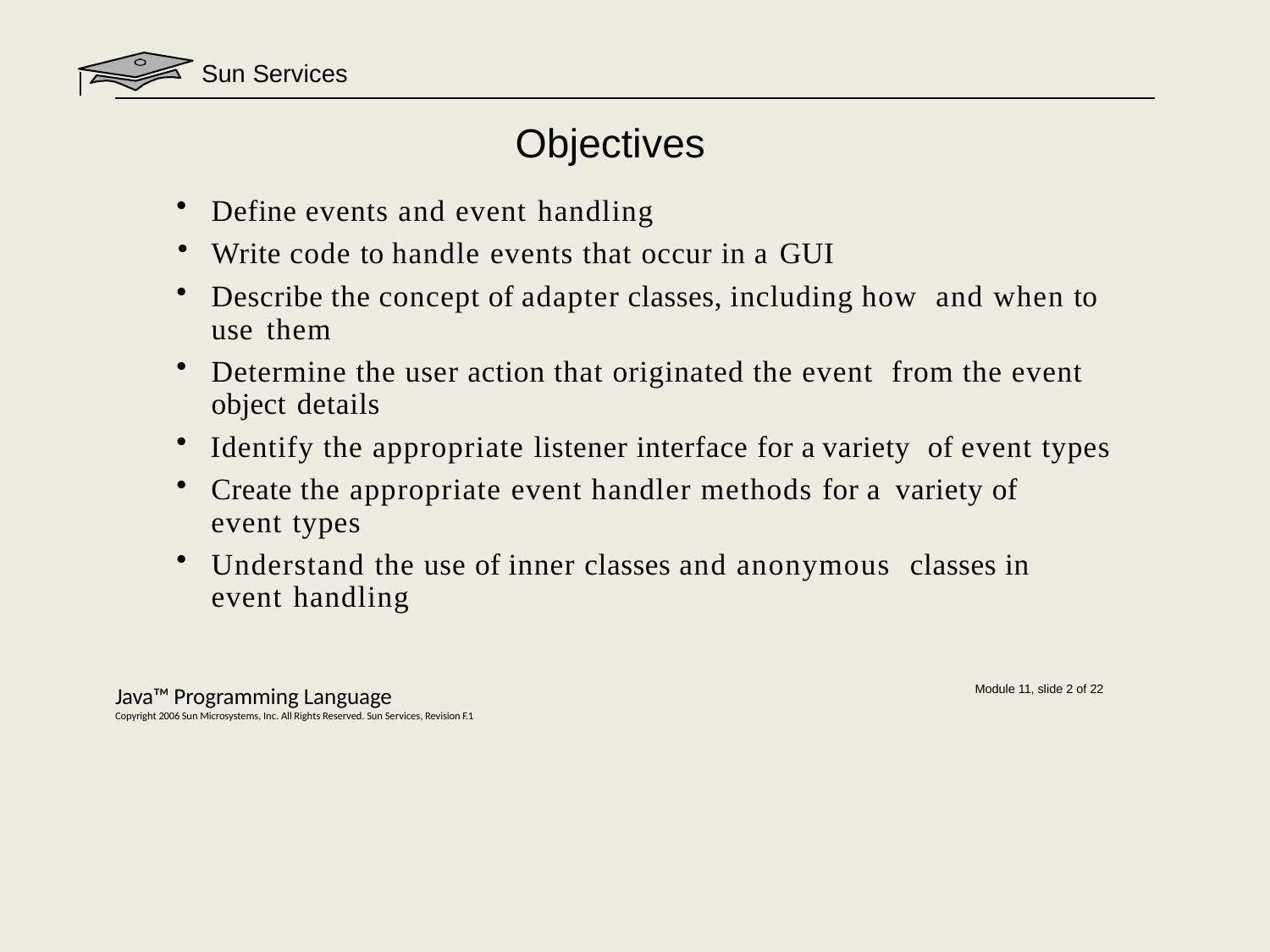

Sun Services

# Objectives
Define events and event handling
Write code to handle events that occur in a GUI
Describe the concept of adapter classes, including how  and when to use them
Determine the user action that originated the event  from the event object details
Identify the appropriate listener interface for a variety  of event types
Create the appropriate event handler methods for a  variety of event types
Understand the use of inner classes and anonymous  classes in event handling
Java™ Programming Language
Copyright 2006 Sun Microsystems, Inc. All Rights Reserved. Sun Services, Revision F.1
Module 11, slide 2 of 22